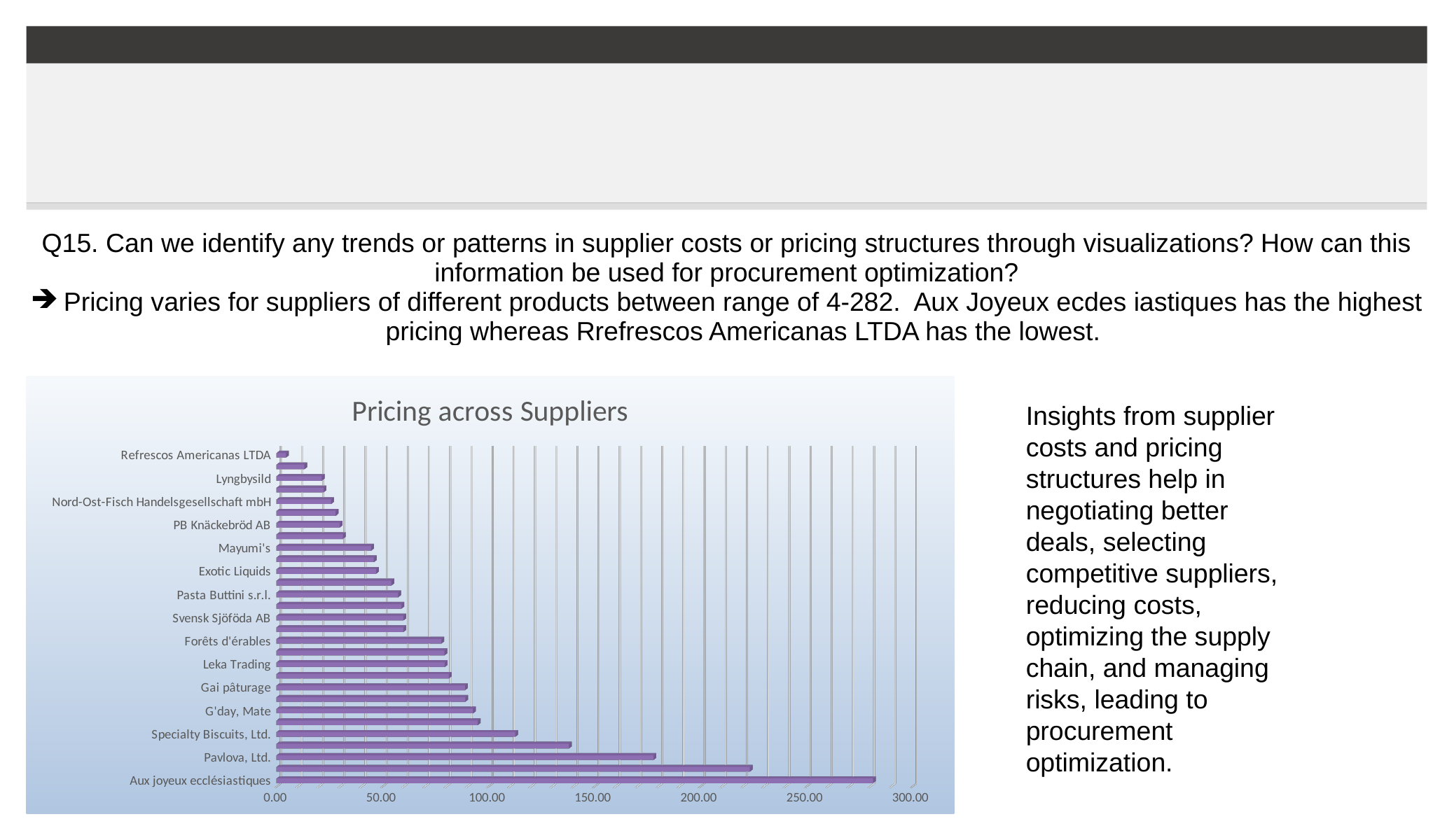

| Q15. Can we identify any trends or patterns in supplier costs or pricing structures through visualizations? How can this information be used for procurement optimization? Pricing varies for suppliers of different products between range of 4-282. Aux Joyeux ecdes iastiques has the highest pricing whereas Rrefrescos Americanas LTDA has the lowest. |
| --- |

[unsupported chart]

Insights from supplier costs and pricing structures help in negotiating better deals, selecting competitive suppliers, reducing costs, optimizing the supply chain, and managing risks, leading to procurement optimization.